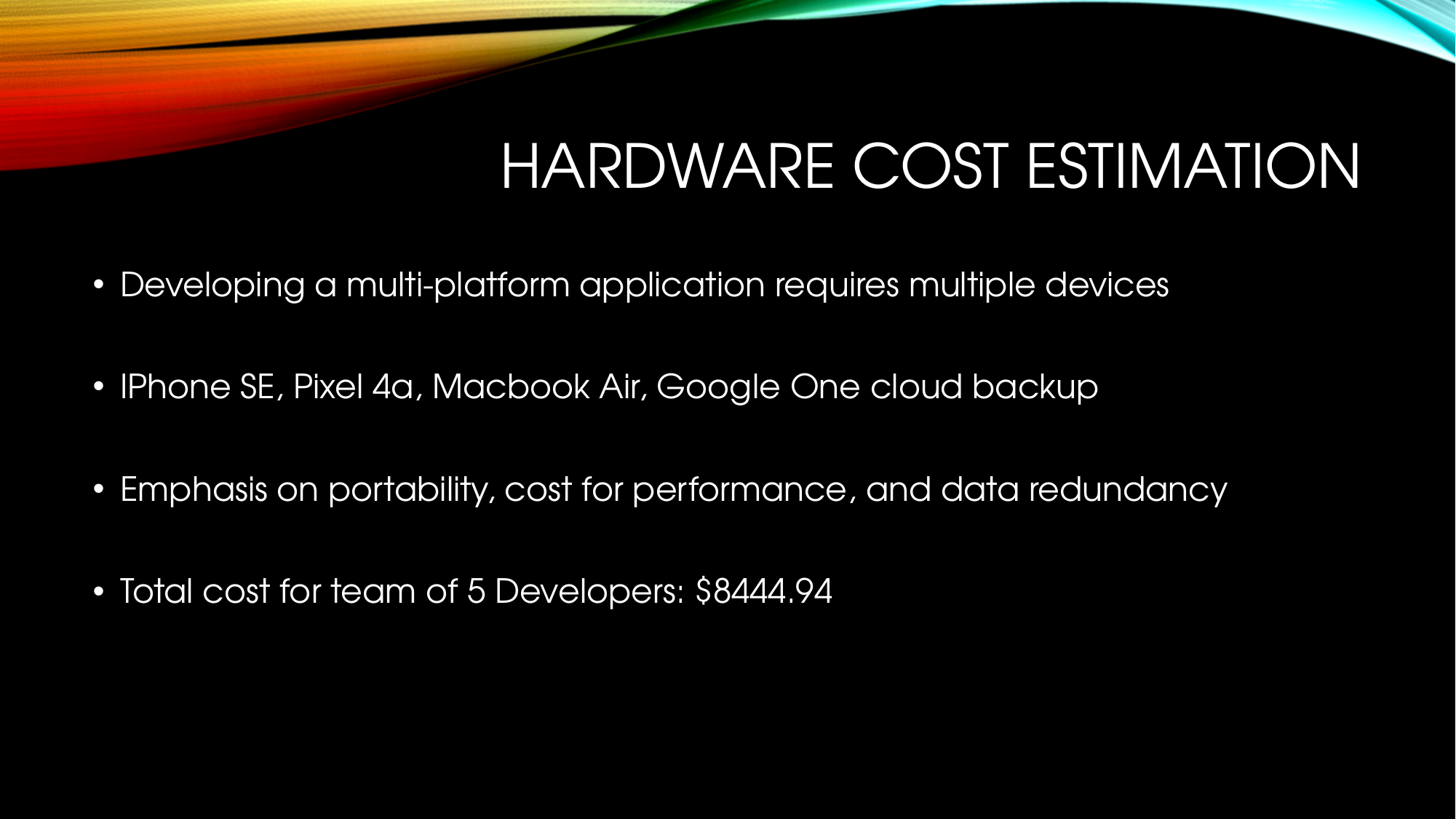

# Hardware cost estimation
Developing a multi-platform application requires multiple devices

IPhone SE, Pixel 4a, Macbook Air, Google One cloud backup

Emphasis on portability, cost for performance, and data redundancy

Total cost for team of 5 Developers: $8444.94